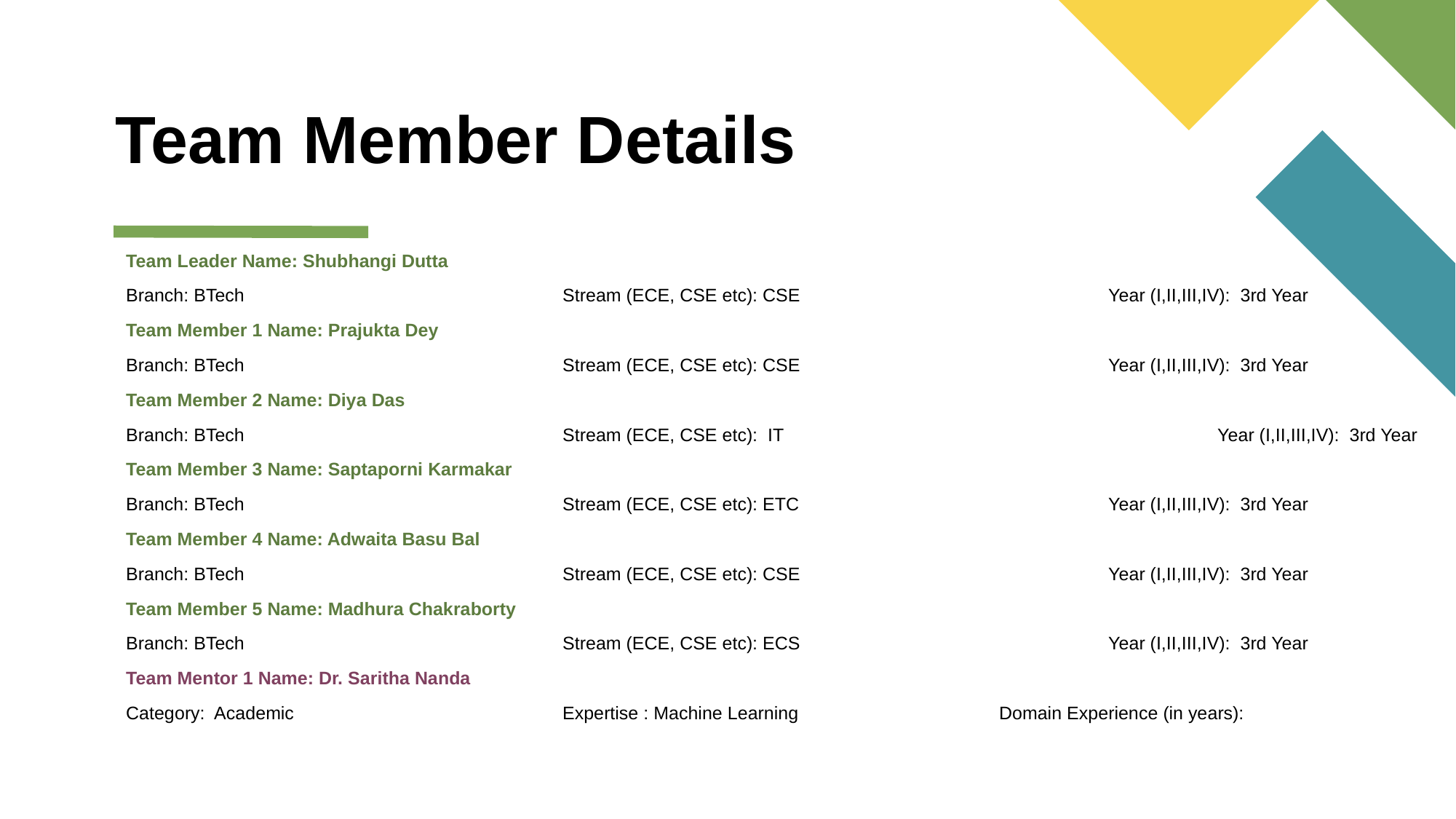

# Team Member Details
Team Leader Name: Shubhangi Dutta
Branch: BTech			Stream (ECE, CSE etc): CSE			Year (I,II,III,IV):  3rd Year
Team Member 1 Name: Prajukta Dey
Branch: BTech			Stream (ECE, CSE etc): CSE			Year (I,II,III,IV):  3rd Year
Team Member 2 Name: Diya Das
Branch: BTech			Stream (ECE, CSE etc):  IT				Year (I,II,III,IV):  3rd Year
Team Member 3 Name: Saptaporni Karmakar
Branch: BTech			Stream (ECE, CSE etc): ETC			Year (I,II,III,IV):  3rd Year
Team Member 4 Name: Adwaita Basu Bal
Branch: BTech			Stream (ECE, CSE etc): CSE			Year (I,II,III,IV):  3rd Year
Team Member 5 Name: Madhura Chakraborty
Branch: BTech			Stream (ECE, CSE etc): ECS			Year (I,II,III,IV):  3rd Year
Team Mentor 1 Name: Dr. Saritha Nanda
Category:  Academic			Expertise : Machine Learning 		Domain Experience (in years):